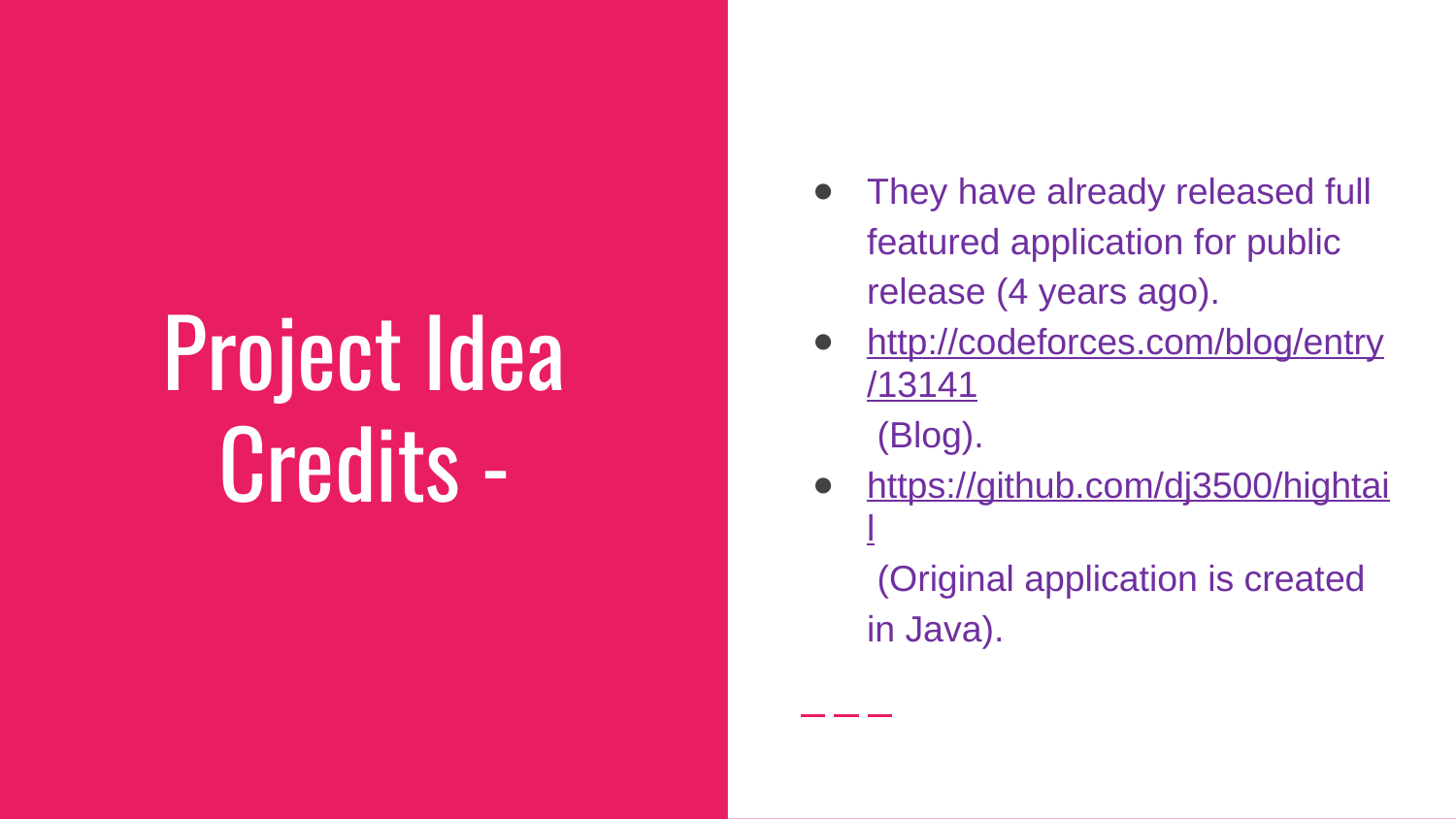

They have already released full featured application for public release (4 years ago).
http://codeforces.com/blog/entry/13141 (Blog).
https://github.com/dj3500/hightail (Original application is created in Java).
# Project Idea Credits -